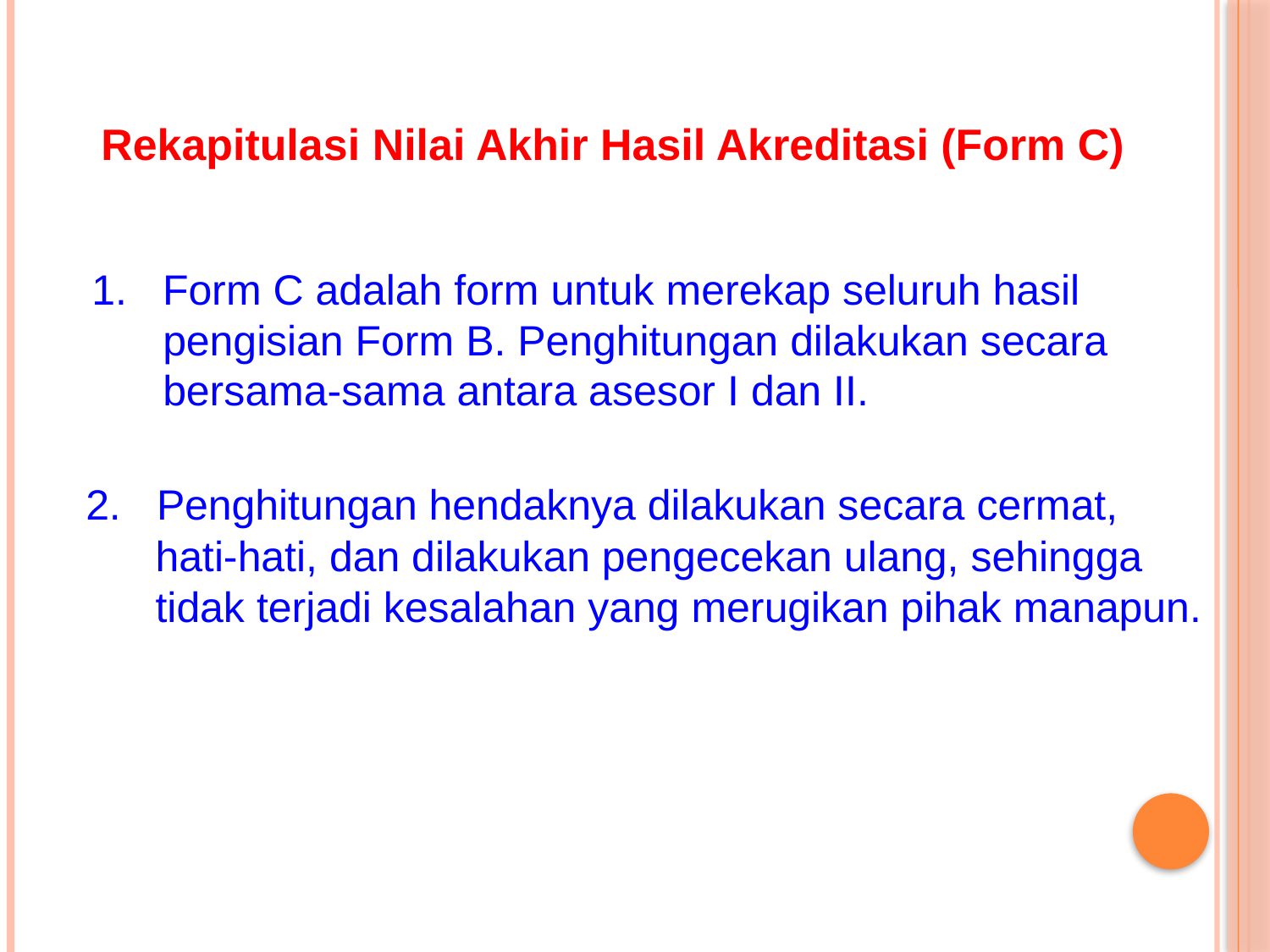

Rekapitulasi Nilai Akhir Hasil Akreditasi (Form C)
    1.   Form C adalah form untuk merekap seluruh hasil
          pengisian Form B. Penghitungan dilakukan secara
          bersama-sama antara asesor I dan II.
    2.   Penghitungan hendaknya dilakukan secara cermat,
hati-hati, dan dilakukan pengecekan ulang, sehingga
tidak terjadi kesalahan yang merugikan pihak manapun.